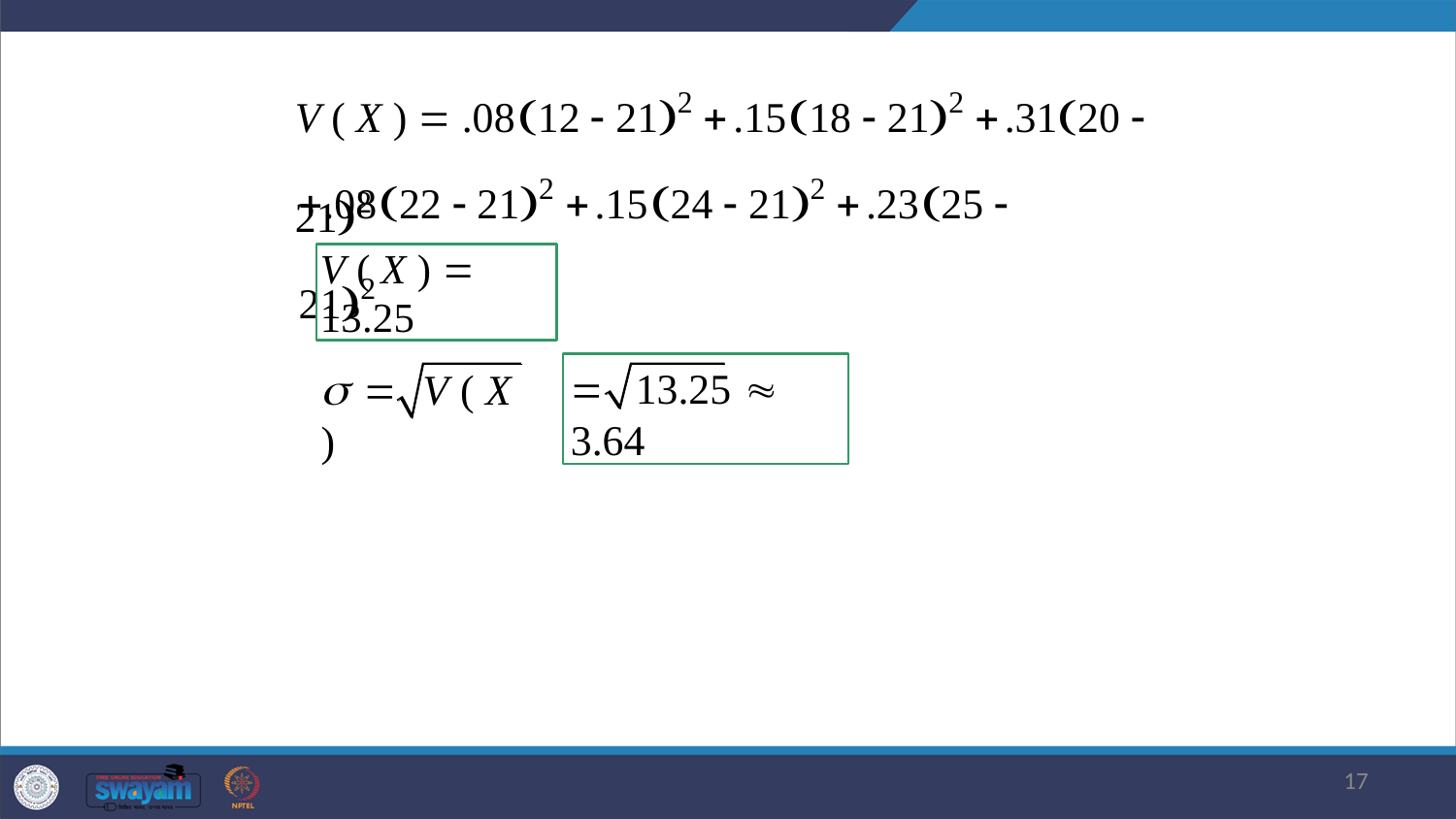

# V ( X ) = .08(12 − 21)2 +.15(18 − 21)2 +.31(20 − 21)2
+.08(22 − 21)2 +.15(24 − 21)2 +.23(25 − 21)2
V ( X ) = 13.25
=	13.25 ≈ 3.64
σ =	V ( X )

17